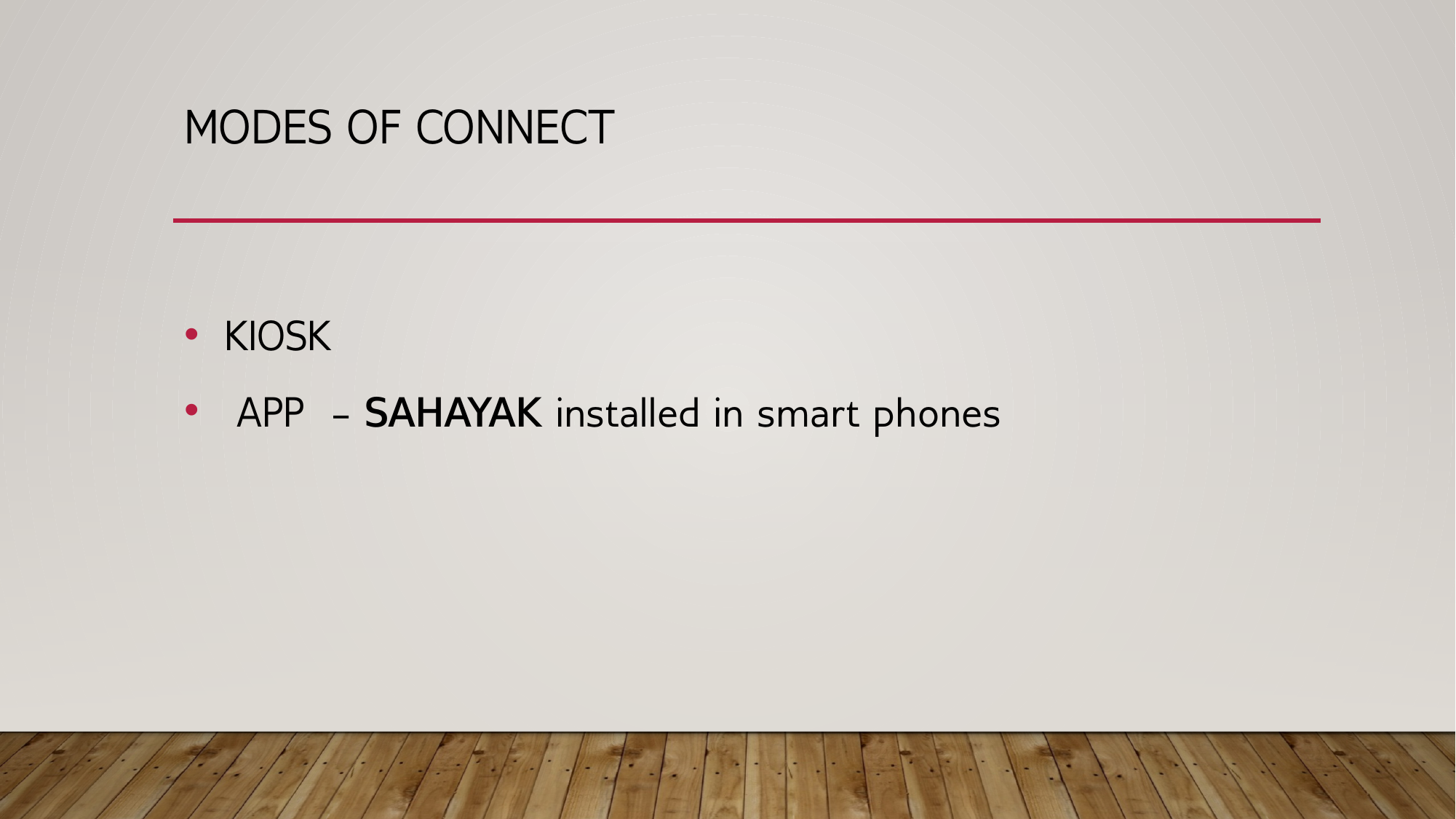

# Modes of connect

 KIOSK
  APP  – SAHAYAK installed in smart phones